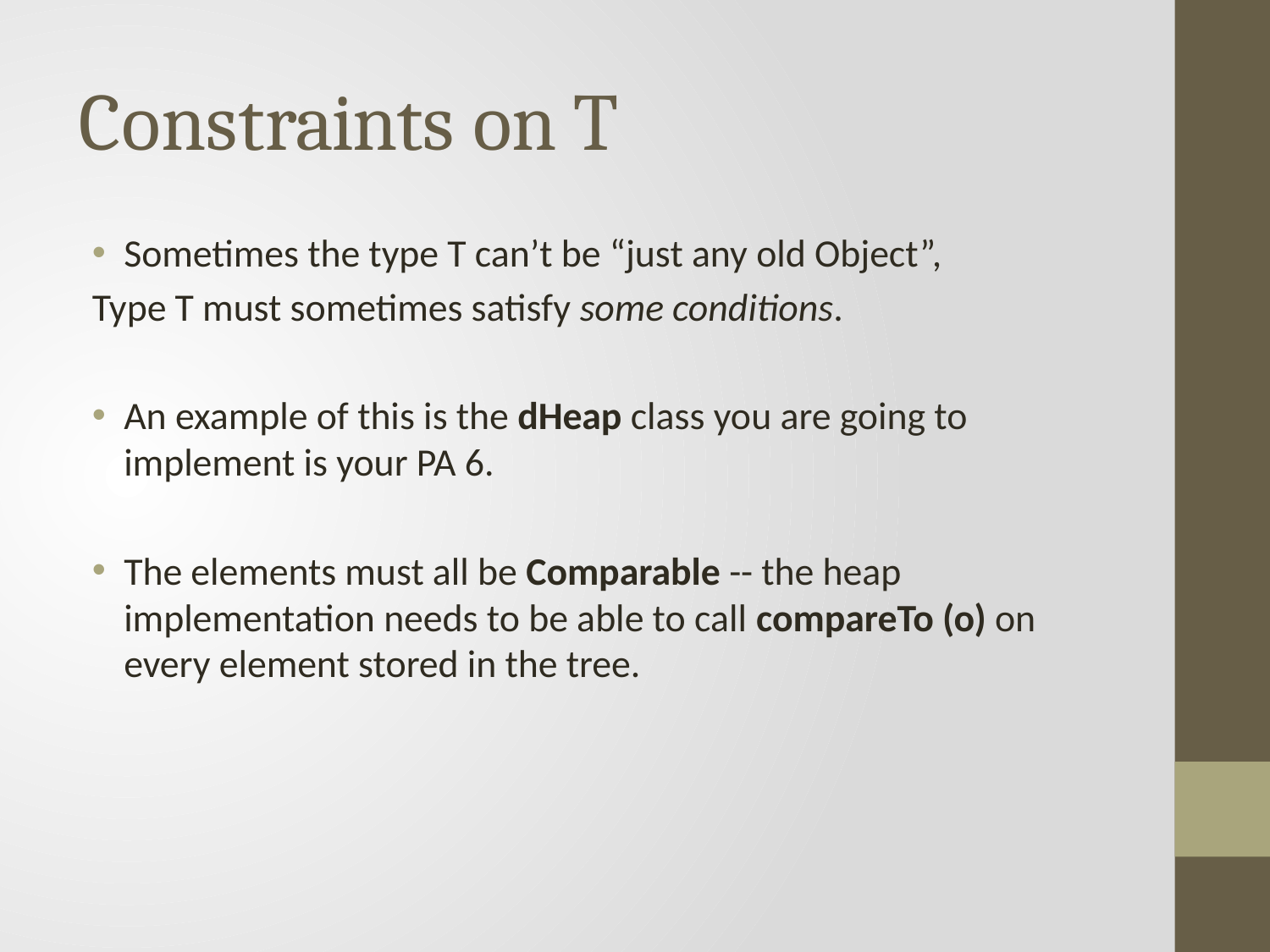

# Constraints on T
Sometimes the type T can’t be “just any old Object”,
Type T must sometimes satisfy some conditions.

An example of this is the dHeap class you are going to implement is your PA 6.

The elements must all be Comparable -- the heap implementation needs to be able to call compareTo (o) on every element stored in the tree.